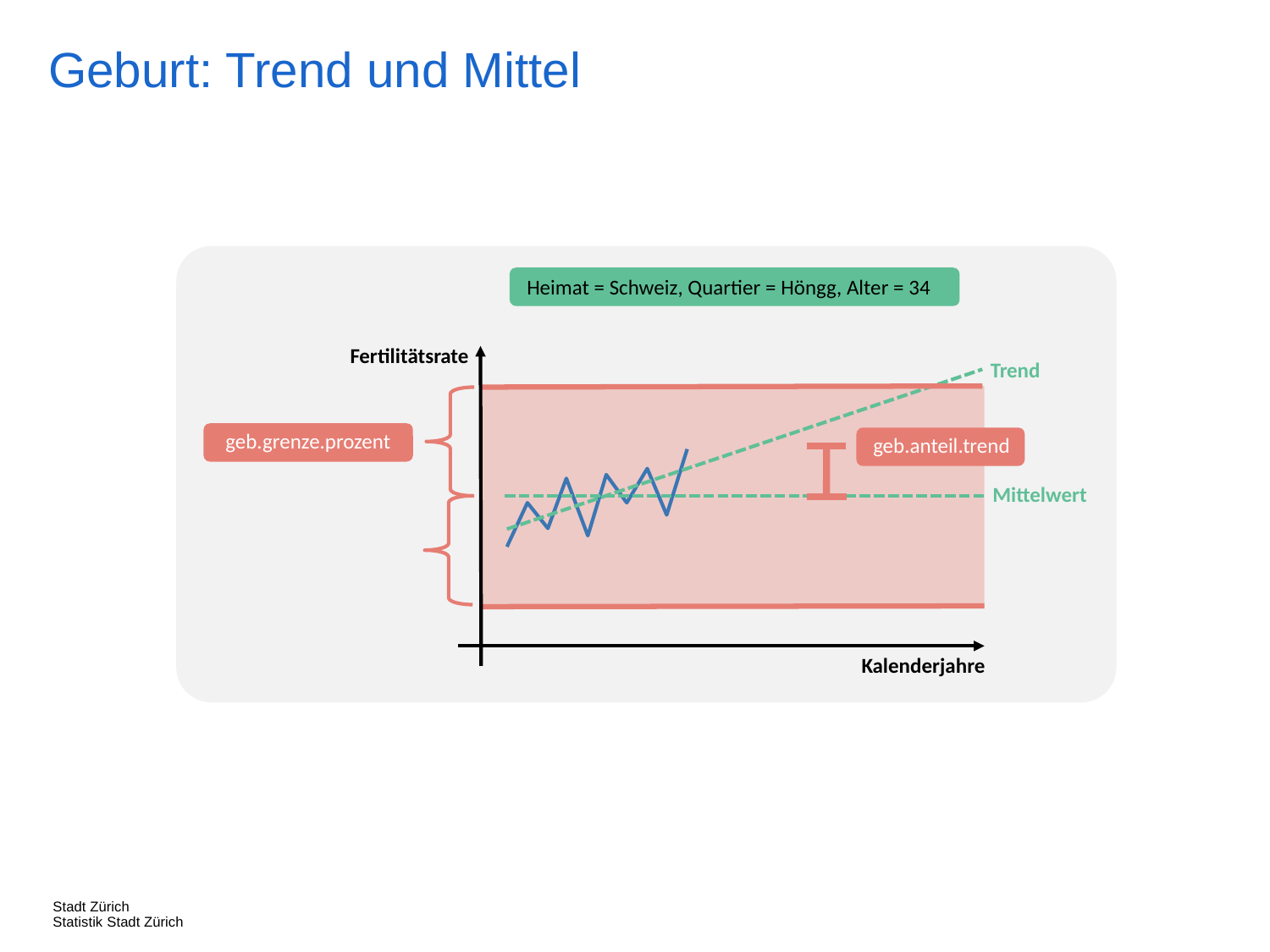

Geburt: Trend und Mittel

Heimat = Schweiz, Quartier = Höngg, Alter = 34

Fertilitätsrate
Trend

geb.grenze.prozent

geb.anteil.trend

Mittelwert

Kalenderjahre
Stadt Zürich
Statistik Stadt Zürich